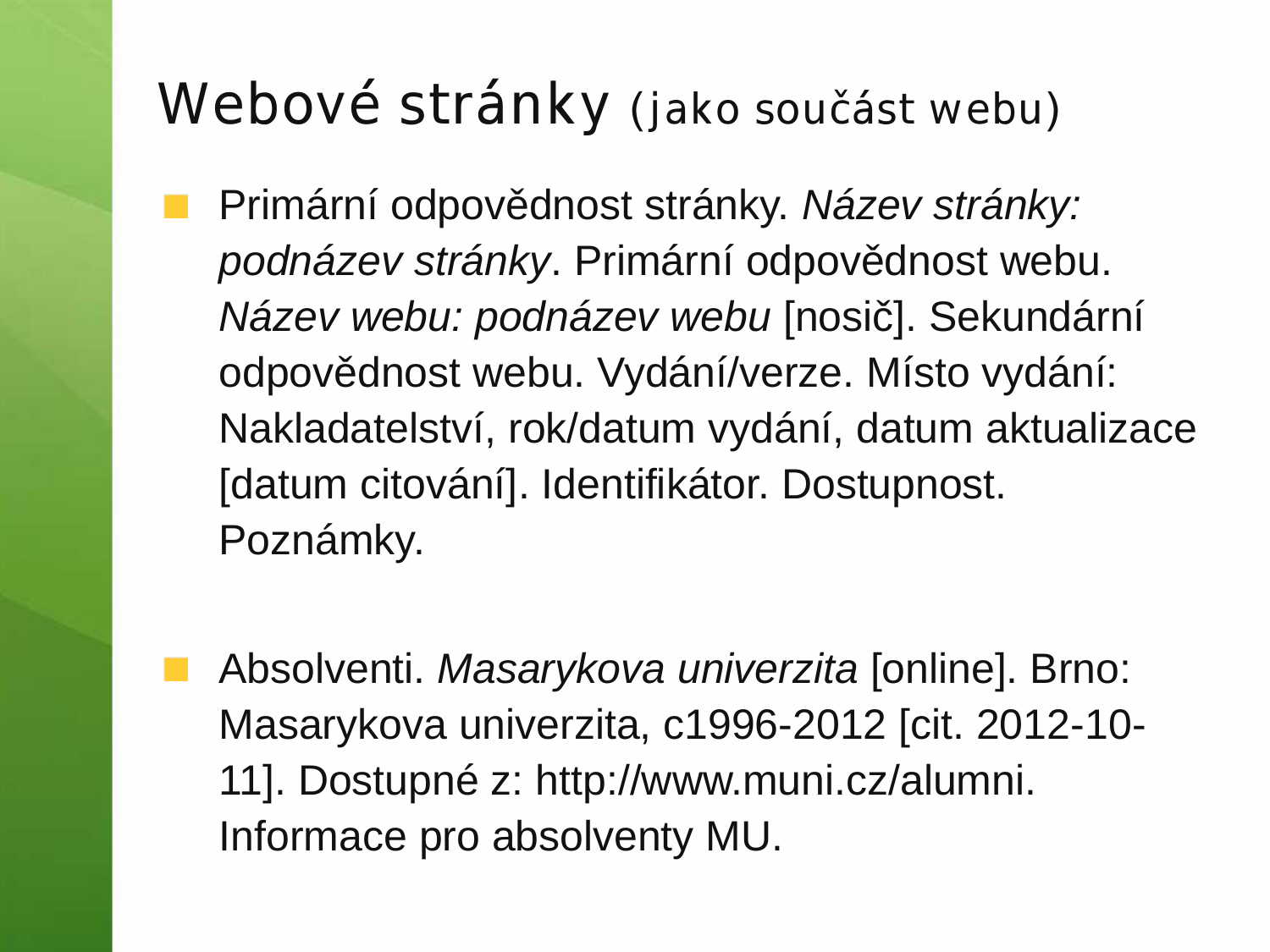

Primární odpovědnost stránky. Název stránky: podnázev stránky. Primární odpovědnost webu. Název webu: podnázev webu [nosič]. Sekundární odpovědnost webu. Vydání/verze. Místo vydání: Nakladatelství, rok/datum vydání, datum aktualizace [datum citování]. Identifikátor. Dostupnost. Poznámky.

Absolventi. Masarykova univerzita [online]. Brno: Masarykova univerzita, c1996-2012 [cit. 2012-10-11]. Dostupné z: http://www.muni.cz/alumni. Informace pro absolventy MU.
Webové stránky (jako součást webu)